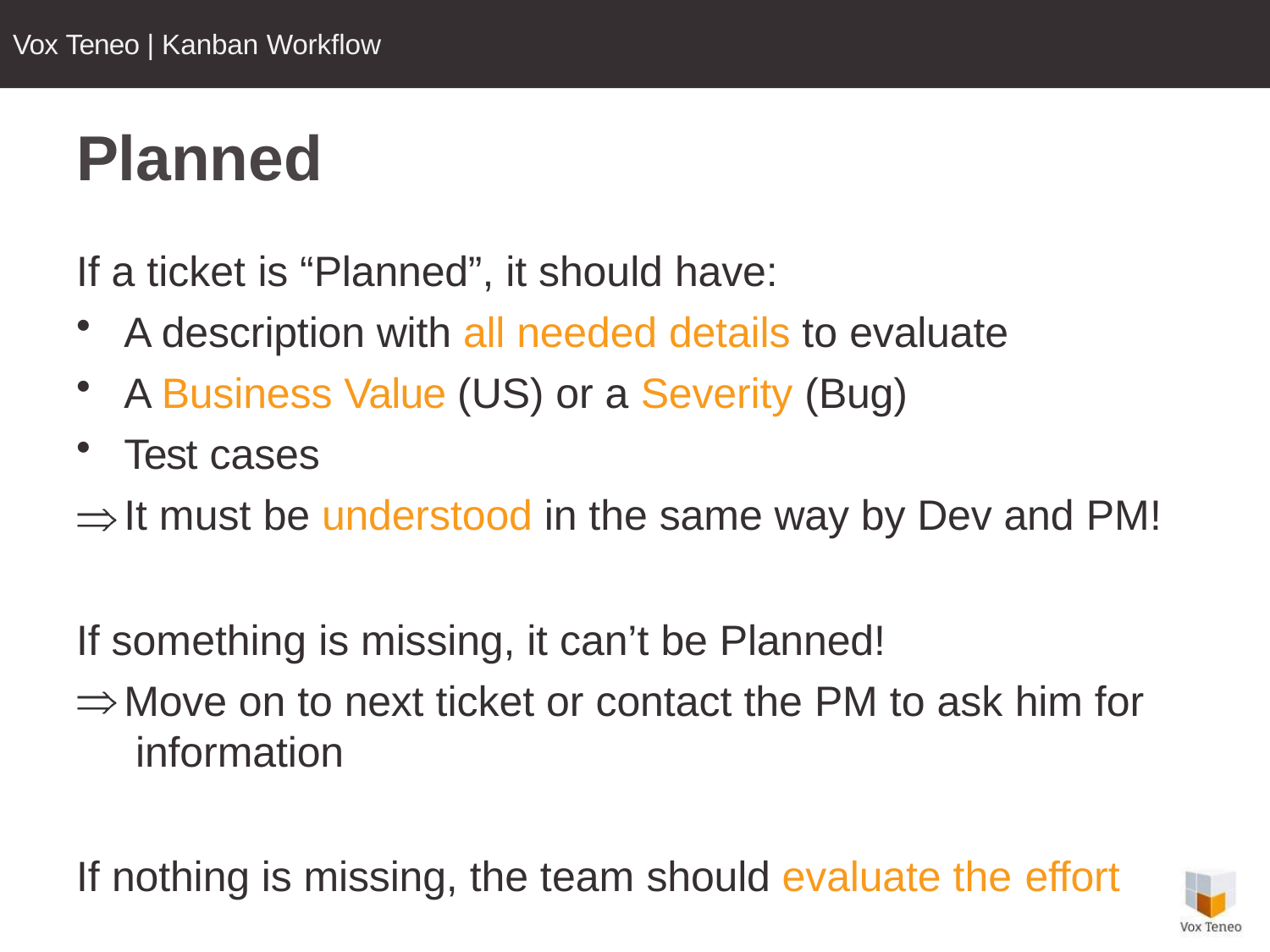

Vox Teneo | Kanban Workflow
# Planned
If a ticket is “Planned”, it should have:
A description with all needed details to evaluate
A Business Value (US) or a Severity (Bug)
Test cases
It must be understood in the same way by Dev and PM!

If something is missing, it can’t be Planned!
Move on to next ticket or contact the PM to ask him for  information

If nothing is missing, the team should evaluate the effort